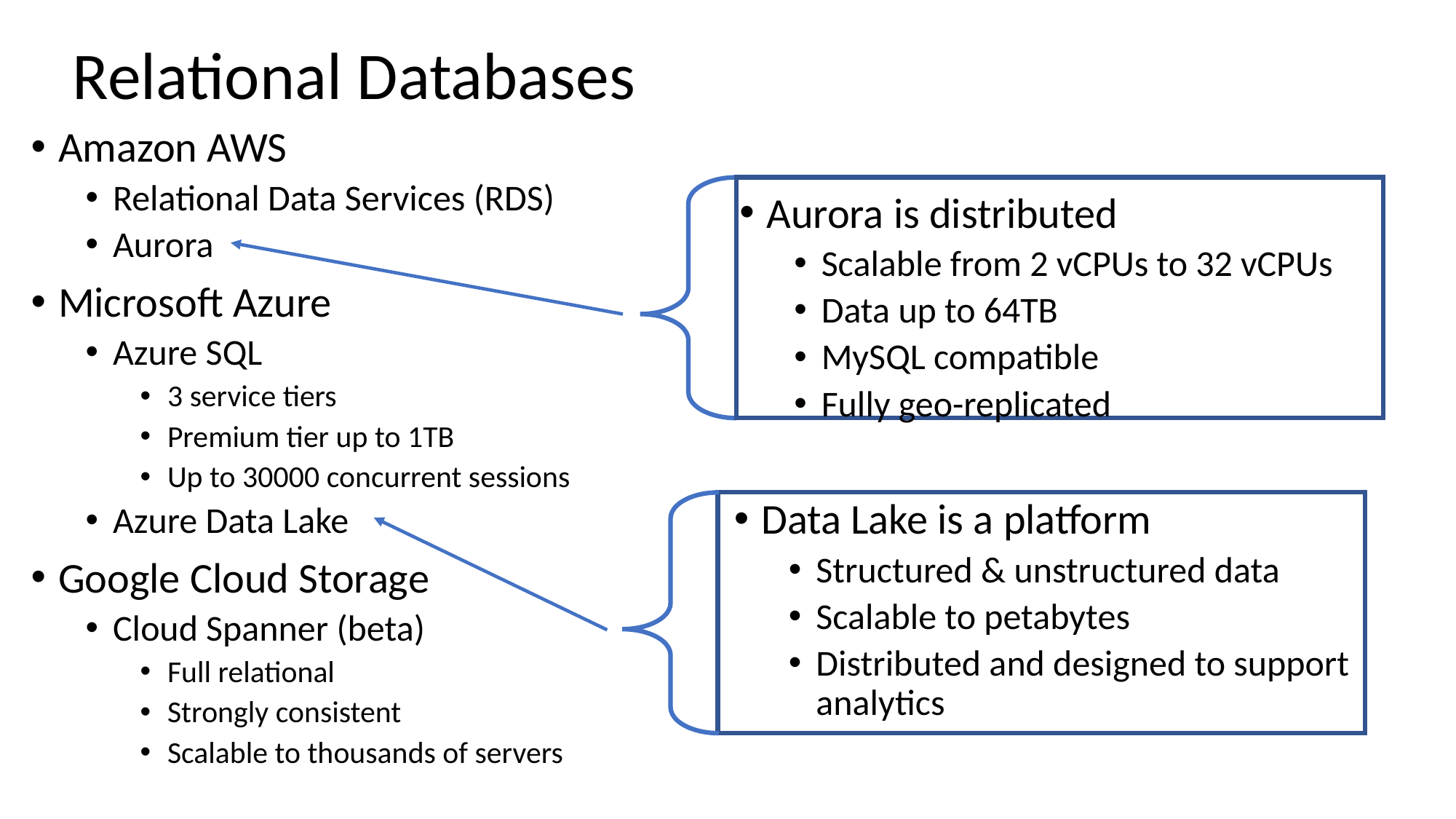

# Relational Databases
Amazon AWS
Relational Data Services (RDS)
Aurora
Microsoft Azure
Azure SQL
3 service tiers
Premium tier up to 1TB
Up to 30000 concurrent sessions
Azure Data Lake
Google Cloud Storage
Cloud Spanner (beta)
Full relational
Strongly consistent
Scalable to thousands of servers

Aurora is distributed
Scalable from 2 vCPUs to 32 vCPUs
Data up to 64TB
MySQL compatible
Fully geo-replicated

Data Lake is a platform
Structured & unstructured data
Scalable to petabytes
Distributed and designed to support analytics